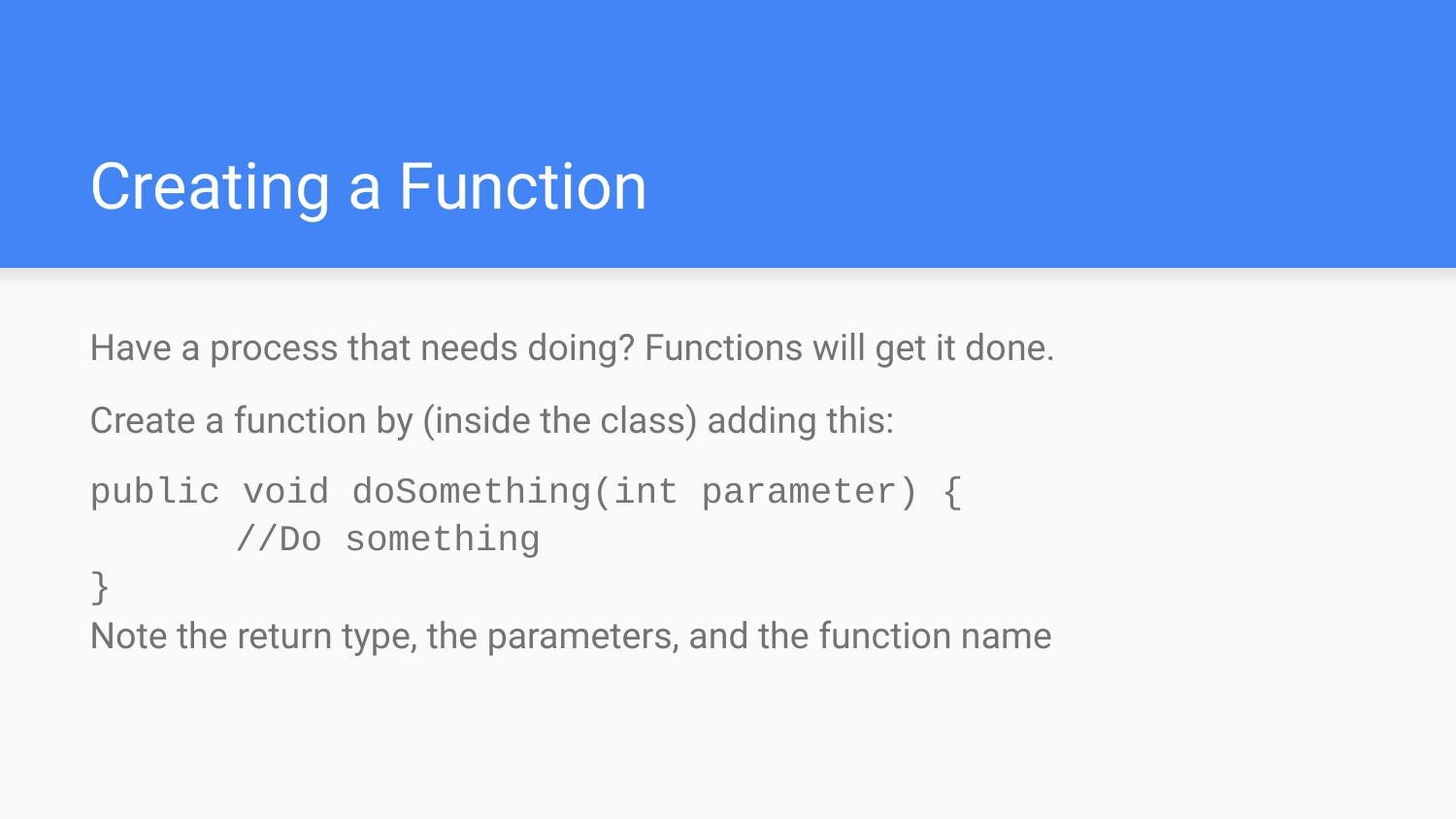

# Creating a Function
Have a process that needs doing? Functions will get it done.
Create a function by (inside the class) adding this:
public void doSomething(int parameter) {
	//Do something
}
Note the return type, the parameters, and the function name